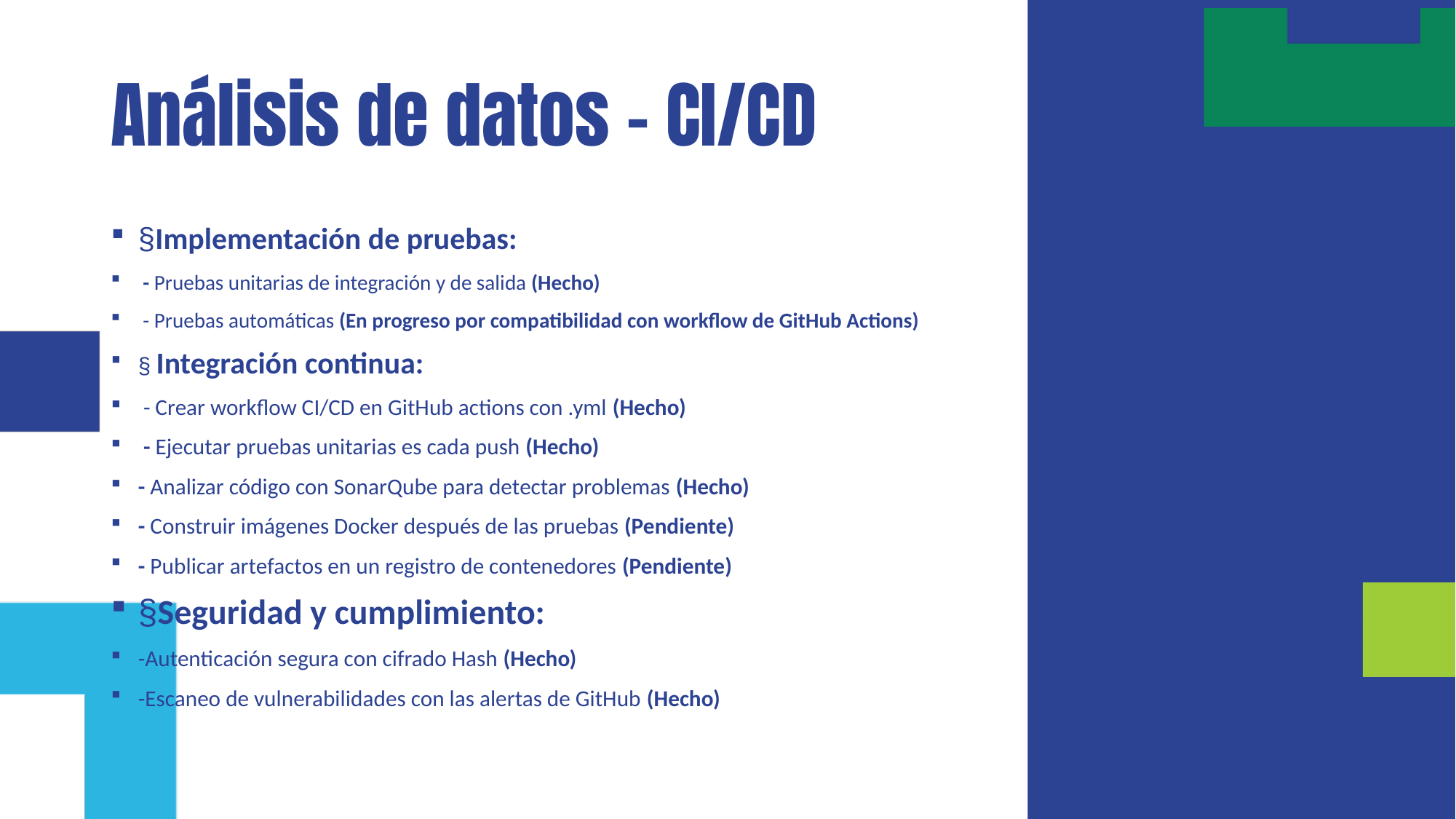

# Análisis de datos – CI/CD
§Implementación de pruebas:
 - Pruebas unitarias de integración y de salida (Hecho)
 - Pruebas automáticas (En progreso por compatibilidad con workflow de GitHub Actions)
§ Integración continua:
 - Crear workflow CI/CD en GitHub actions con .yml (Hecho)
 - Ejecutar pruebas unitarias es cada push (Hecho)
- Analizar código con SonarQube para detectar problemas (Hecho)
- Construir imágenes Docker después de las pruebas (Pendiente)
- Publicar artefactos en un registro de contenedores (Pendiente)
§Seguridad y cumplimiento:
-Autenticación segura con cifrado Hash (Hecho)
-Escaneo de vulnerabilidades con las alertas de GitHub (Hecho)